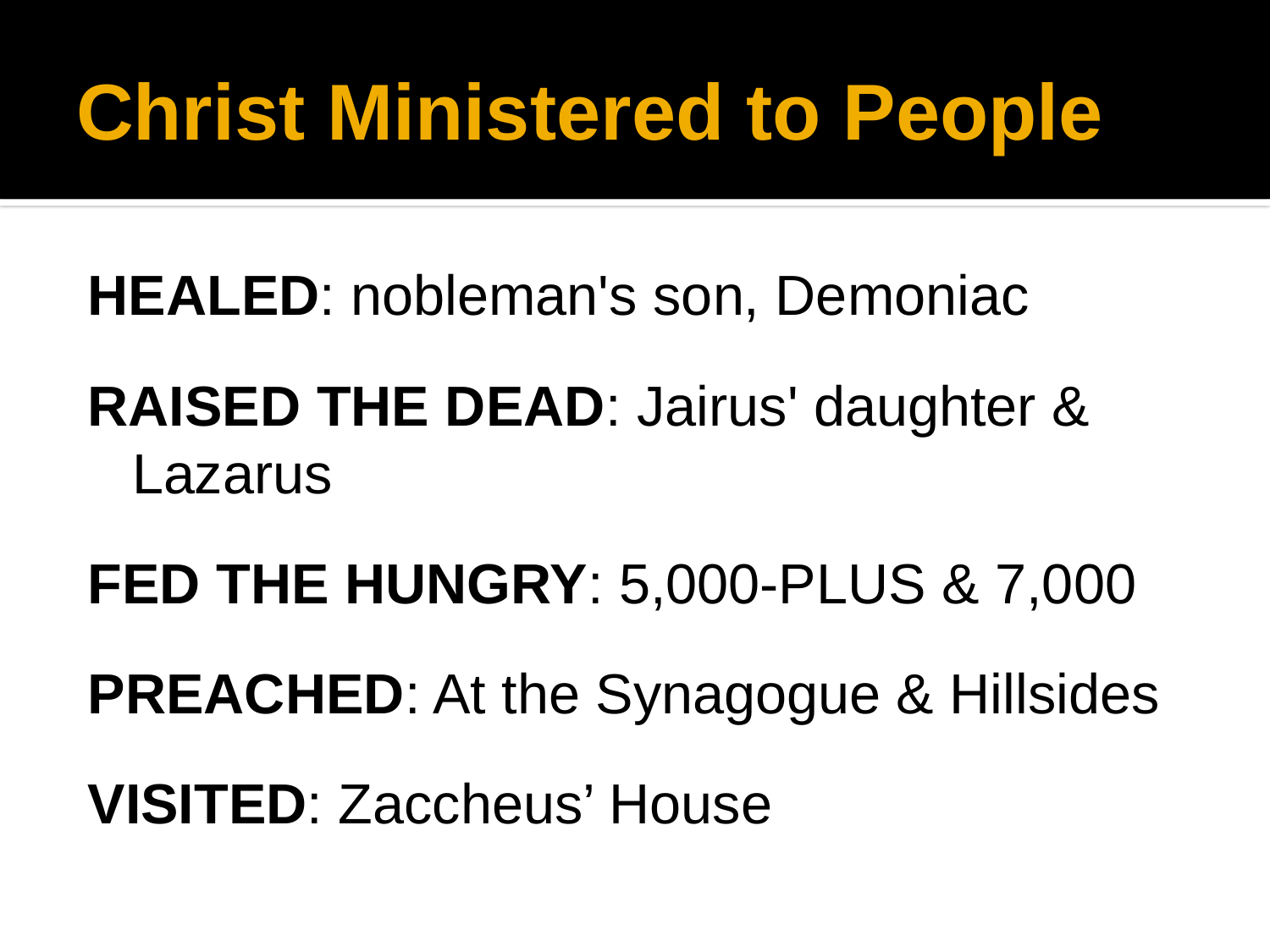

# Christ Ministered to People
HEALED: nobleman's son, Demoniac

RAISED THE DEAD: Jairus' daughter & Lazarus

FED THE HUNGRY: 5,000-PLUS & 7,000

PREACHED: At the Synagogue & Hillsides

VISITED: Zaccheus’ House